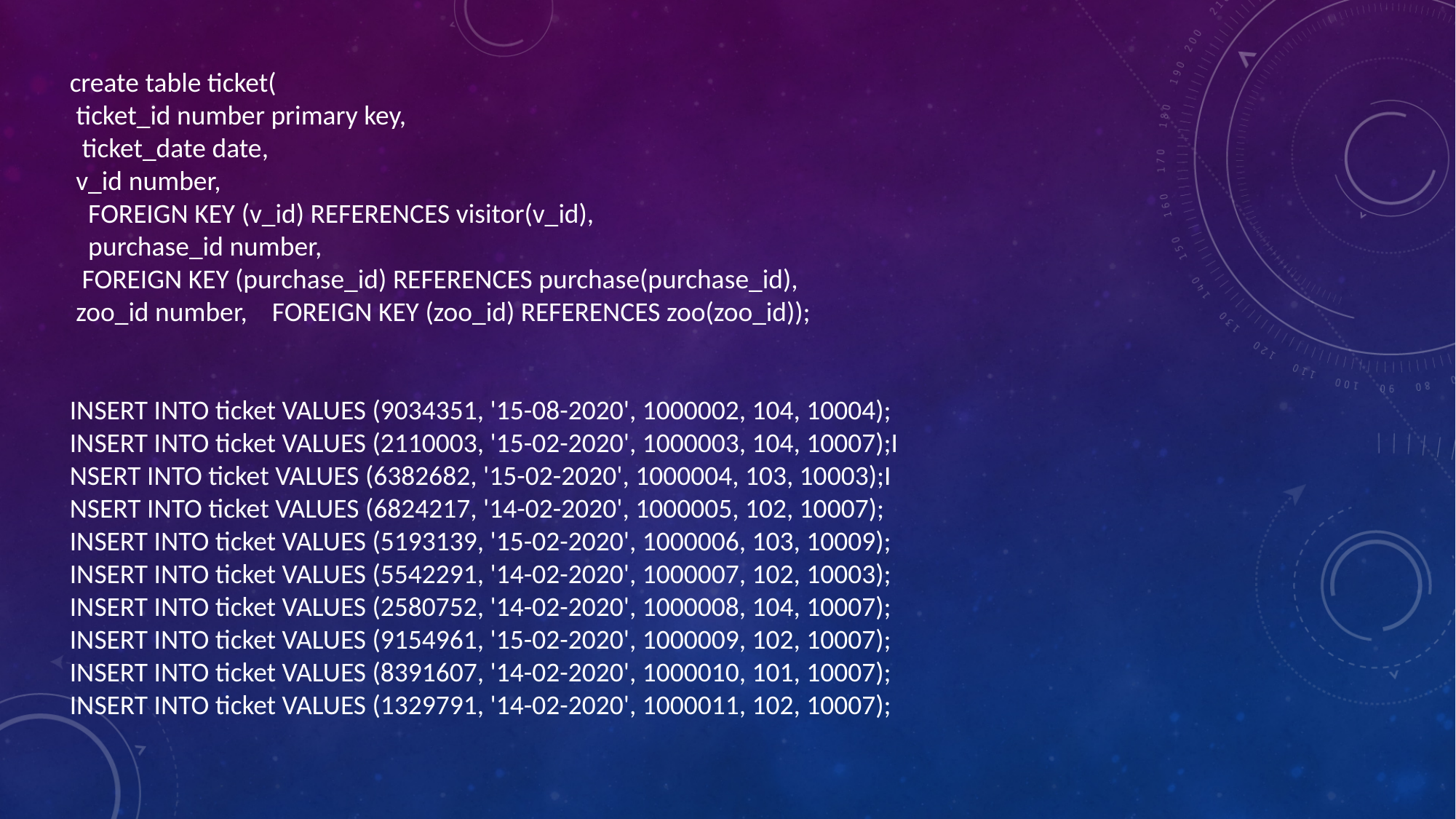

create table ticket(
 ticket_id number primary key,
  ticket_date date,
 v_id number,
   FOREIGN KEY (v_id) REFERENCES visitor(v_id),
   purchase_id number,
  FOREIGN KEY (purchase_id) REFERENCES purchase(purchase_id),
 zoo_id number,    FOREIGN KEY (zoo_id) REFERENCES zoo(zoo_id));

INSERT INTO ticket VALUES (9034351, '15-08-2020', 1000002, 104, 10004);
INSERT INTO ticket VALUES (2110003, '15-02-2020', 1000003, 104, 10007);I
NSERT INTO ticket VALUES (6382682, '15-02-2020', 1000004, 103, 10003);I
NSERT INTO ticket VALUES (6824217, '14-02-2020', 1000005, 102, 10007);
INSERT INTO ticket VALUES (5193139, '15-02-2020', 1000006, 103, 10009);
INSERT INTO ticket VALUES (5542291, '14-02-2020', 1000007, 102, 10003);
INSERT INTO ticket VALUES (2580752, '14-02-2020', 1000008, 104, 10007);
INSERT INTO ticket VALUES (9154961, '15-02-2020', 1000009, 102, 10007);
INSERT INTO ticket VALUES (8391607, '14-02-2020', 1000010, 101, 10007);
INSERT INTO ticket VALUES (1329791, '14-02-2020', 1000011, 102, 10007);